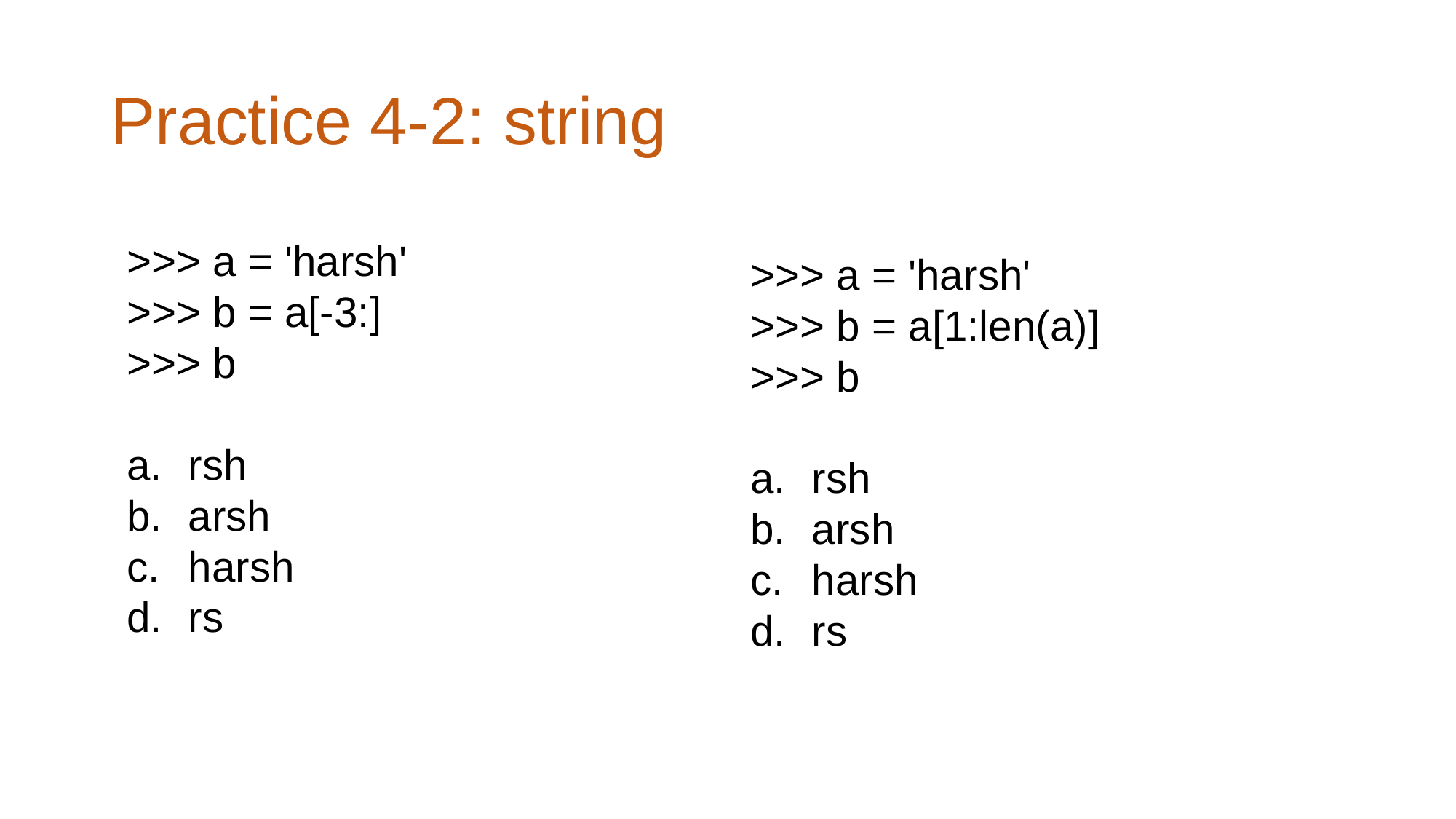

# Practice 4-2: string
>>> a = 'harsh'
>>> b = a[-3:]
>>> b

rsh
arsh
harsh
rs

>>> a = 'harsh'
>>> b = a[1:len(a)]
>>> b

rsh
arsh
harsh
rs